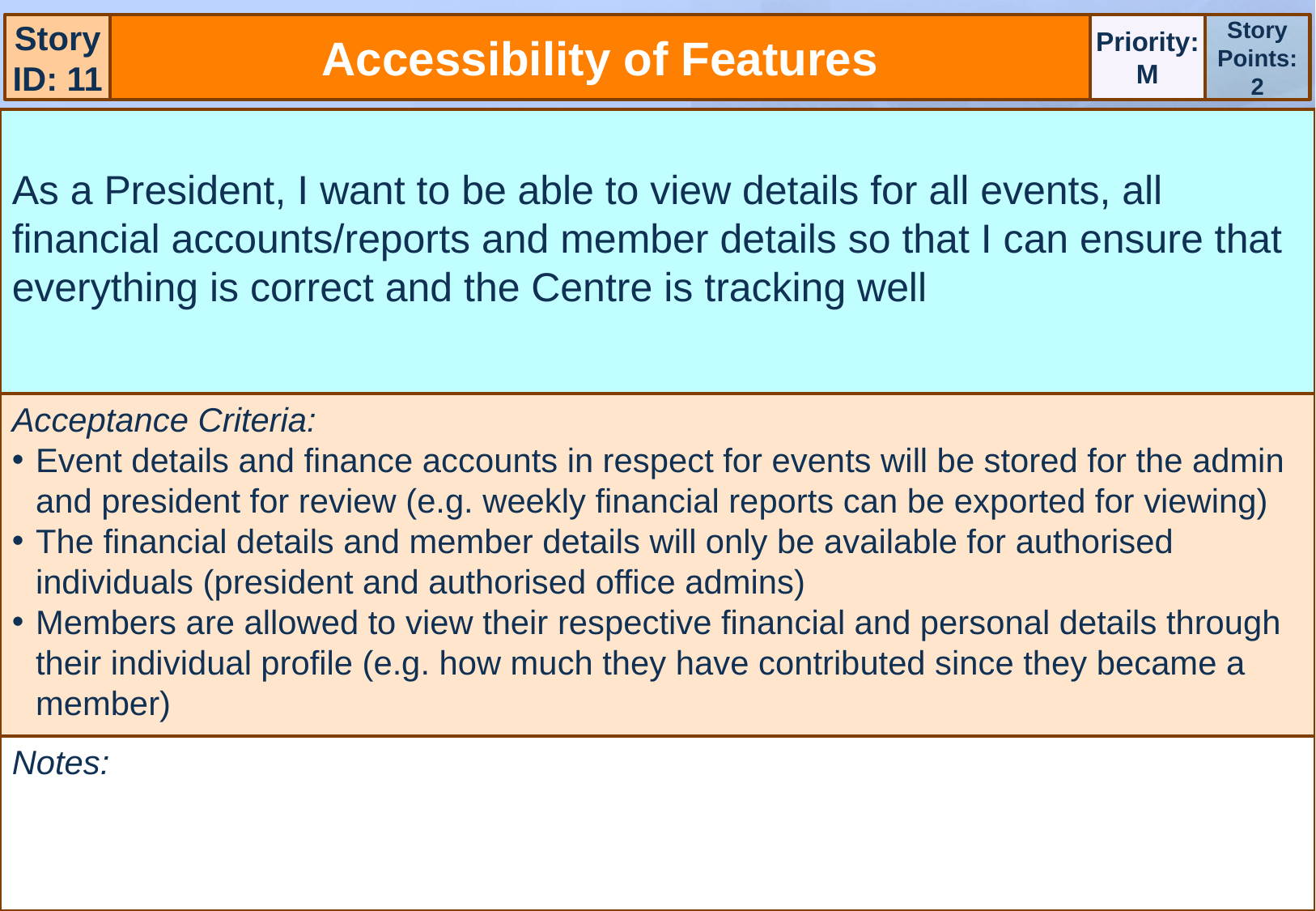

Story ID: 11
Accessibility of Features
Priority:
M
Story Points:
2

As a President, I want to be able to view details for all events, all financial accounts/reports and member details so that I can ensure that everything is correct and the Centre is tracking well
Acceptance Criteria:
Event details and finance accounts in respect for events will be stored for the admin and president for review (e.g. weekly financial reports can be exported for viewing)
The financial details and member details will only be available for authorised individuals (president and authorised office admins)
Members are allowed to view their respective financial and personal details through their individual profile (e.g. how much they have contributed since they became a member)
Notes: